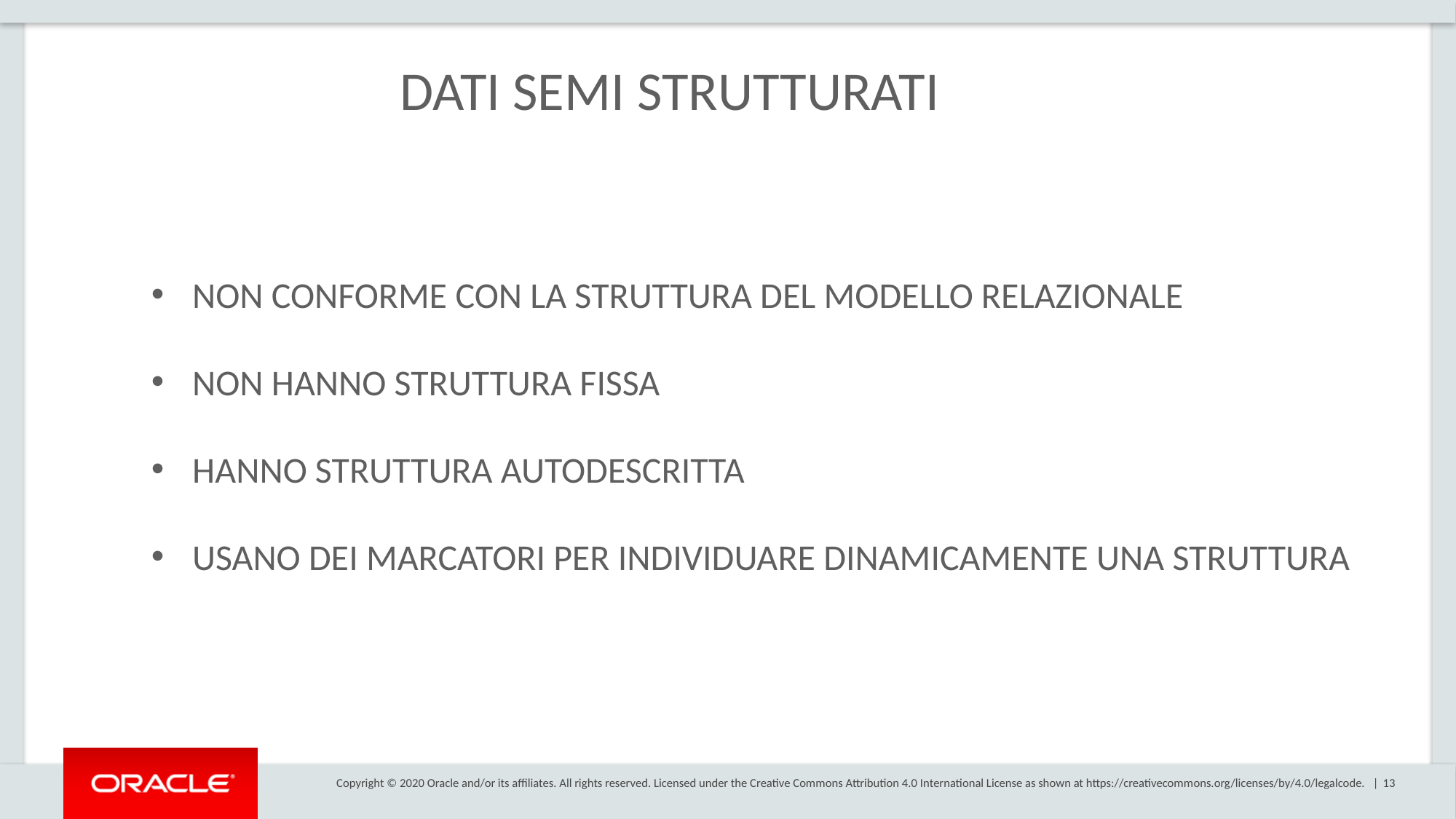

# DATI SEMI STRUTTURATI
NON CONFORME CON LA STRUTTURA DEL MODELLO RELAZIONALE
NON HANNO STRUTTURA FISSA
HANNO STRUTTURA AUTODESCRITTA
USANO DEI MARCATORI PER INDIVIDUARE DINAMICAMENTE UNA STRUTTURA